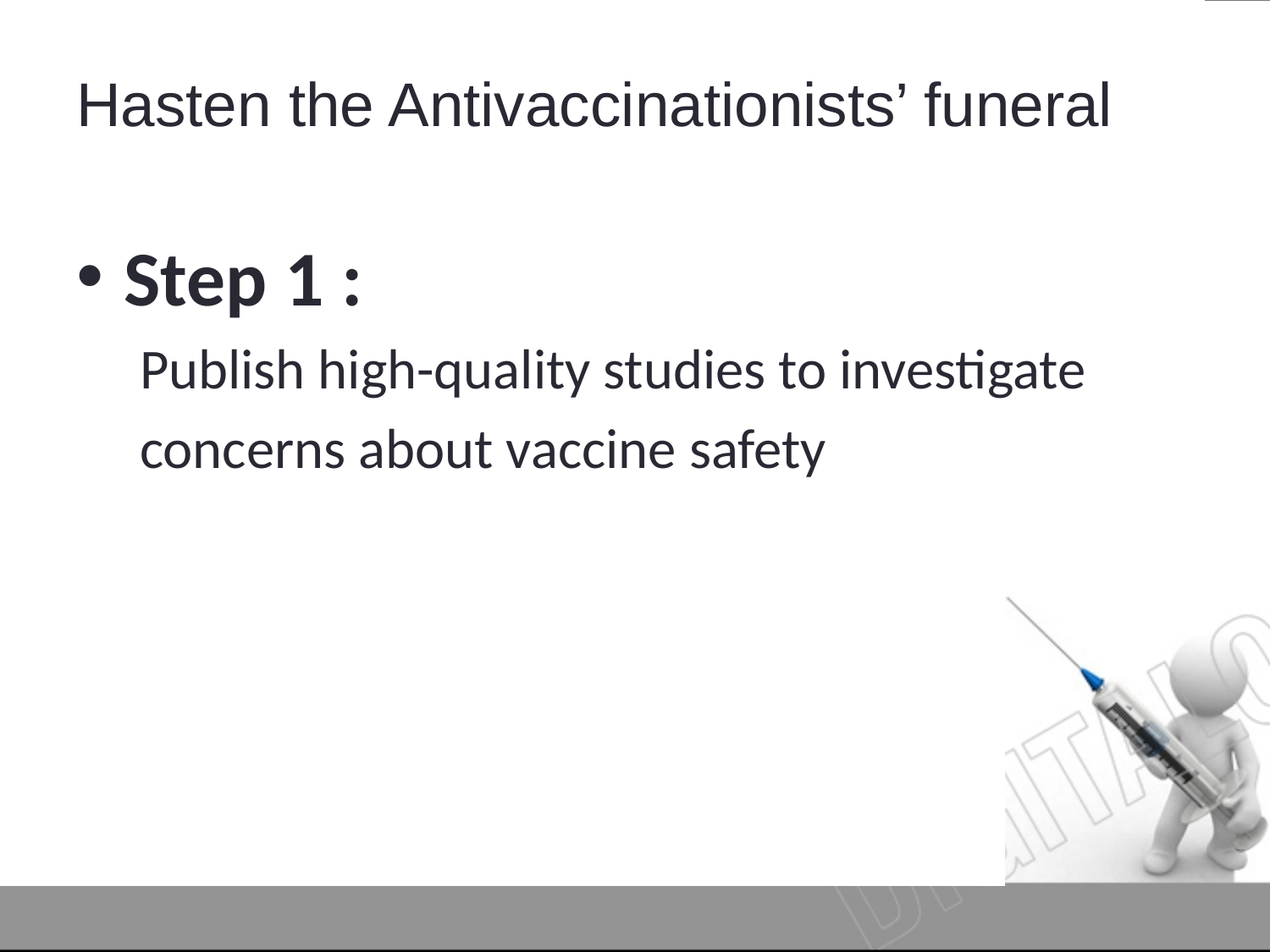

# Hasten the Antivaccinationists’ funeral

Step 1 :
     Publish high-quality studies to investigate
     concerns about vaccine safety